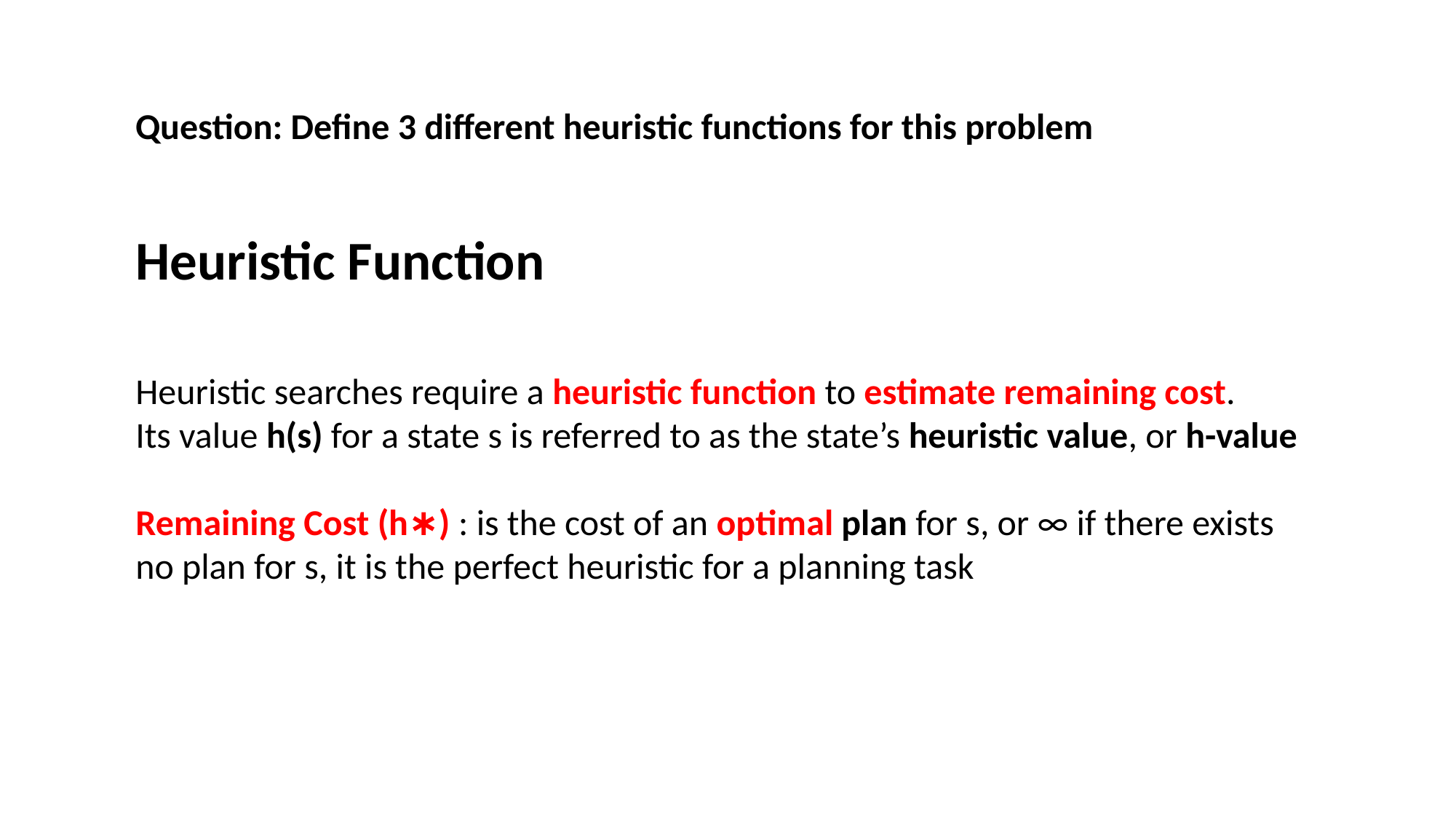

Question: Define 3 different heuristic functions for this problem
Heuristic Function
Heuristic searches require a heuristic function to estimate remaining cost.
Its value h(s) for a state s is referred to as the state’s heuristic value, or h-value

Remaining Cost (h∗) : is the cost of an optimal plan for s, or ∞ if there exists no plan for s, it is the perfect heuristic for a planning task